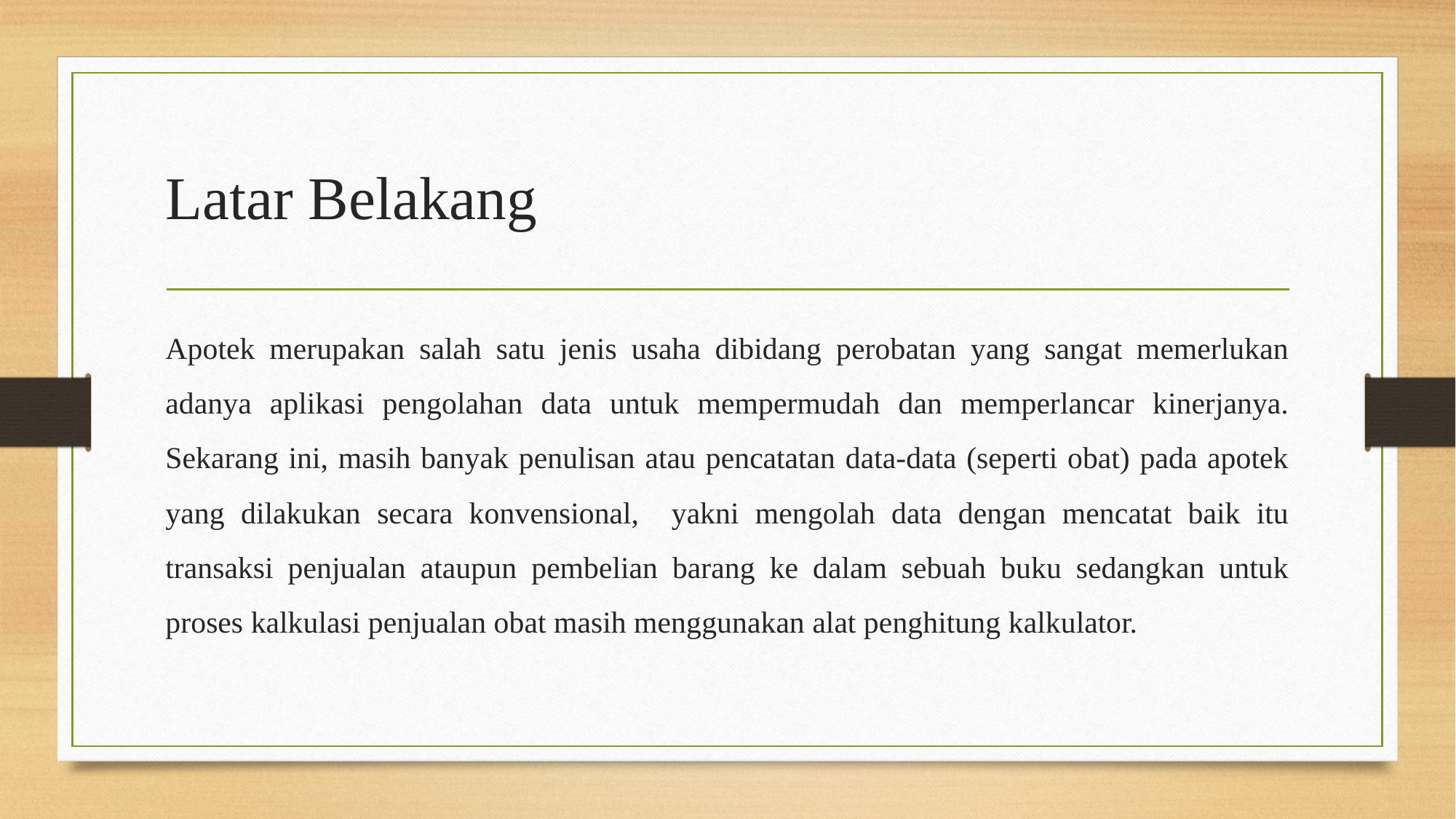

# Latar Belakang
Apotek merupakan salah satu jenis usaha dibidang perobatan yang sangat memerlukan adanya aplikasi pengolahan data untuk mempermudah dan memperlancar kinerjanya. Sekarang ini, masih banyak penulisan atau pencatatan data-data (seperti obat) pada apotek yang dilakukan secara konvensional,  yakni mengolah data dengan mencatat baik itu transaksi penjualan ataupun pembelian barang ke dalam sebuah buku sedangkan untuk proses kalkulasi penjualan obat masih menggunakan alat penghitung kalkulator.